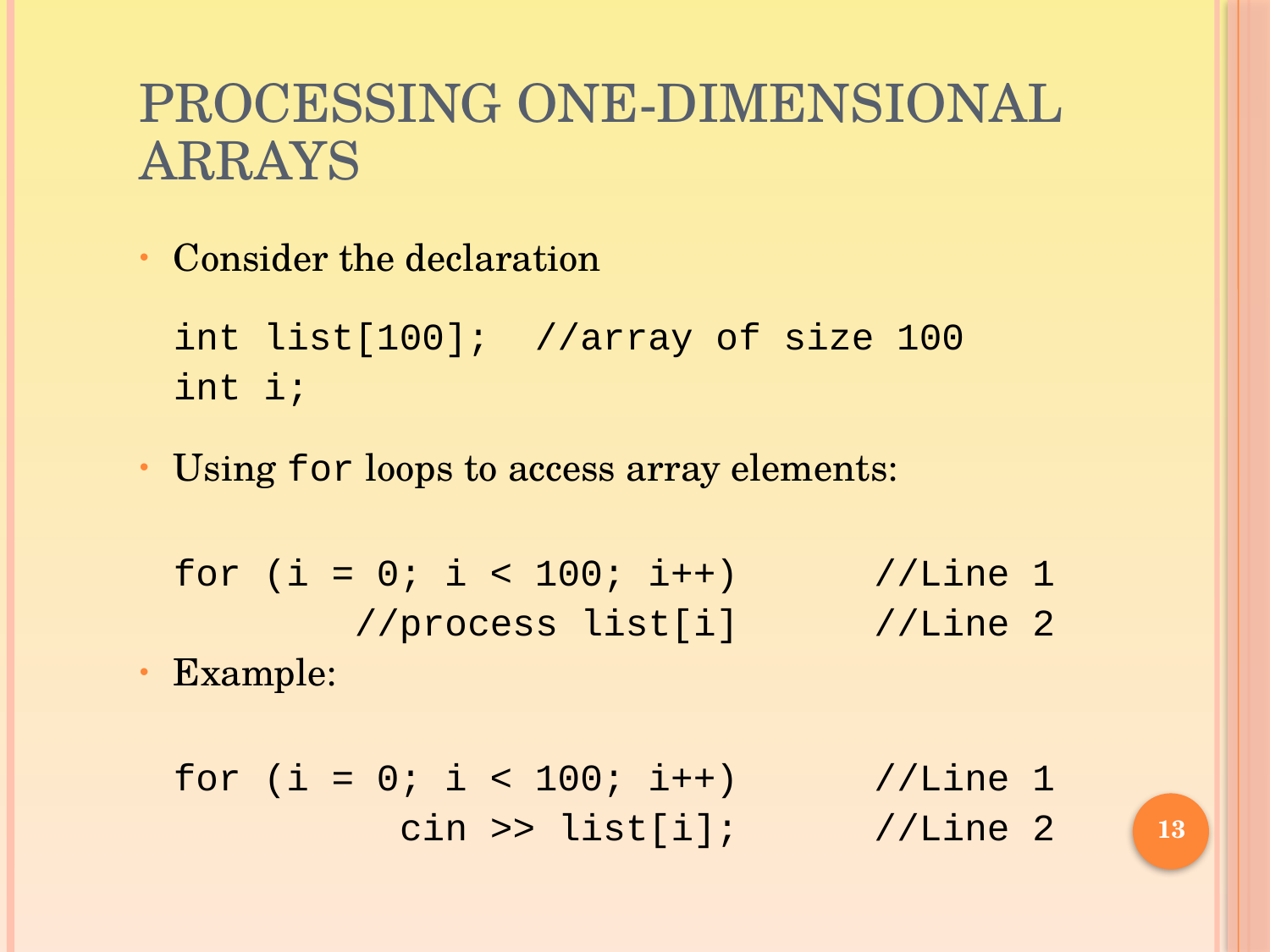

# Processing One-Dimensional Arrays
Consider the declaration

	int list[100];  //array of size 100
	int i;

Using for loops to access array elements:

		for (i = 0; i < 100; i++)	 //Line 1
	        //process list[i]	 //Line 2
Example:

		for (i = 0; i < 100; i++)	 //Line 1
  	     cin >> list[i]; 	 //Line 2
13